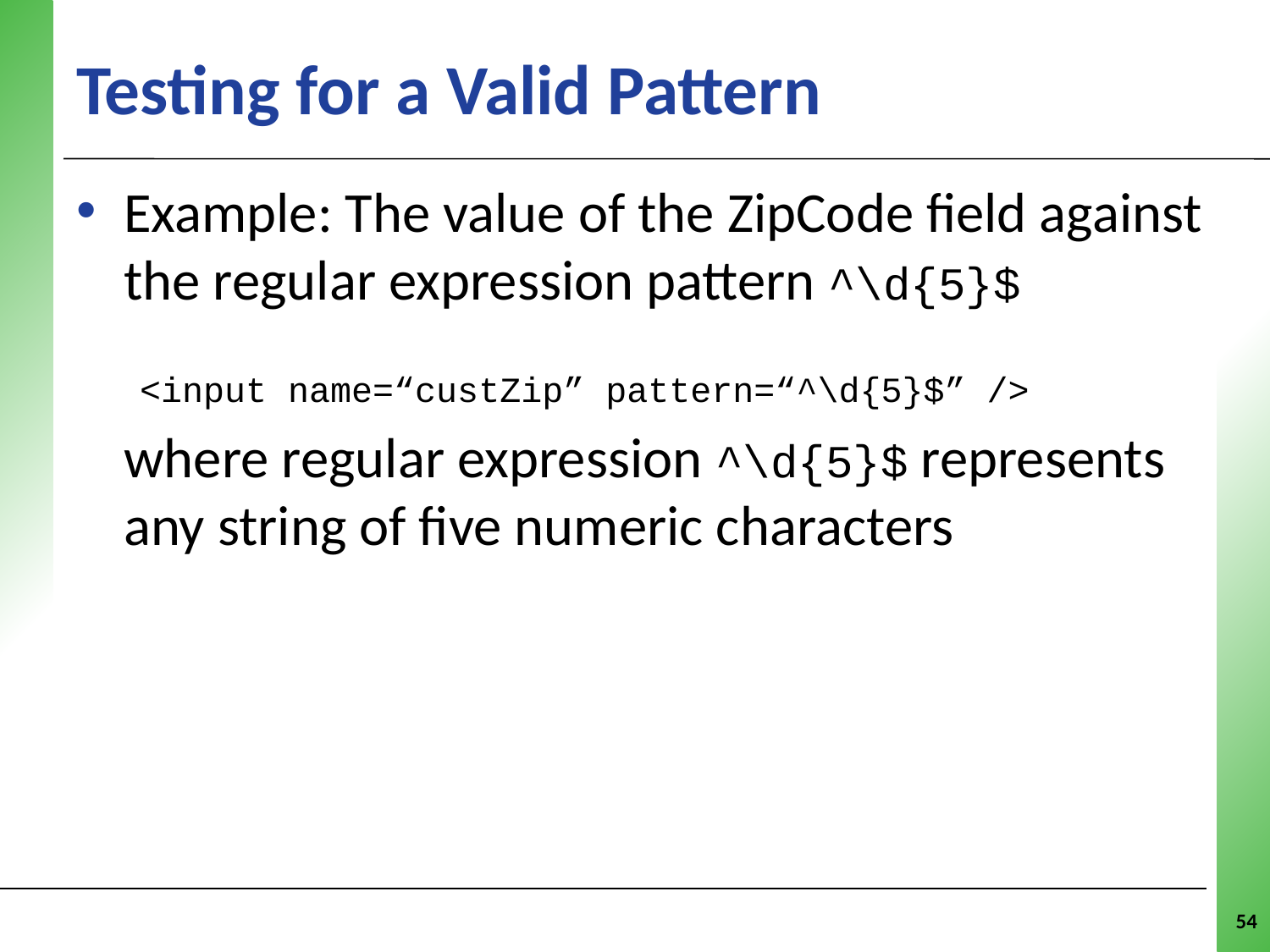

# Testing for a Valid Pattern
Example: The value of the ZipCode field against the regular expression pattern ^\d{5}$

<input name=“custZip” pattern=“^\d{5}$” />
where regular expression ^\d{5}$ represents any string of five numeric characters
54